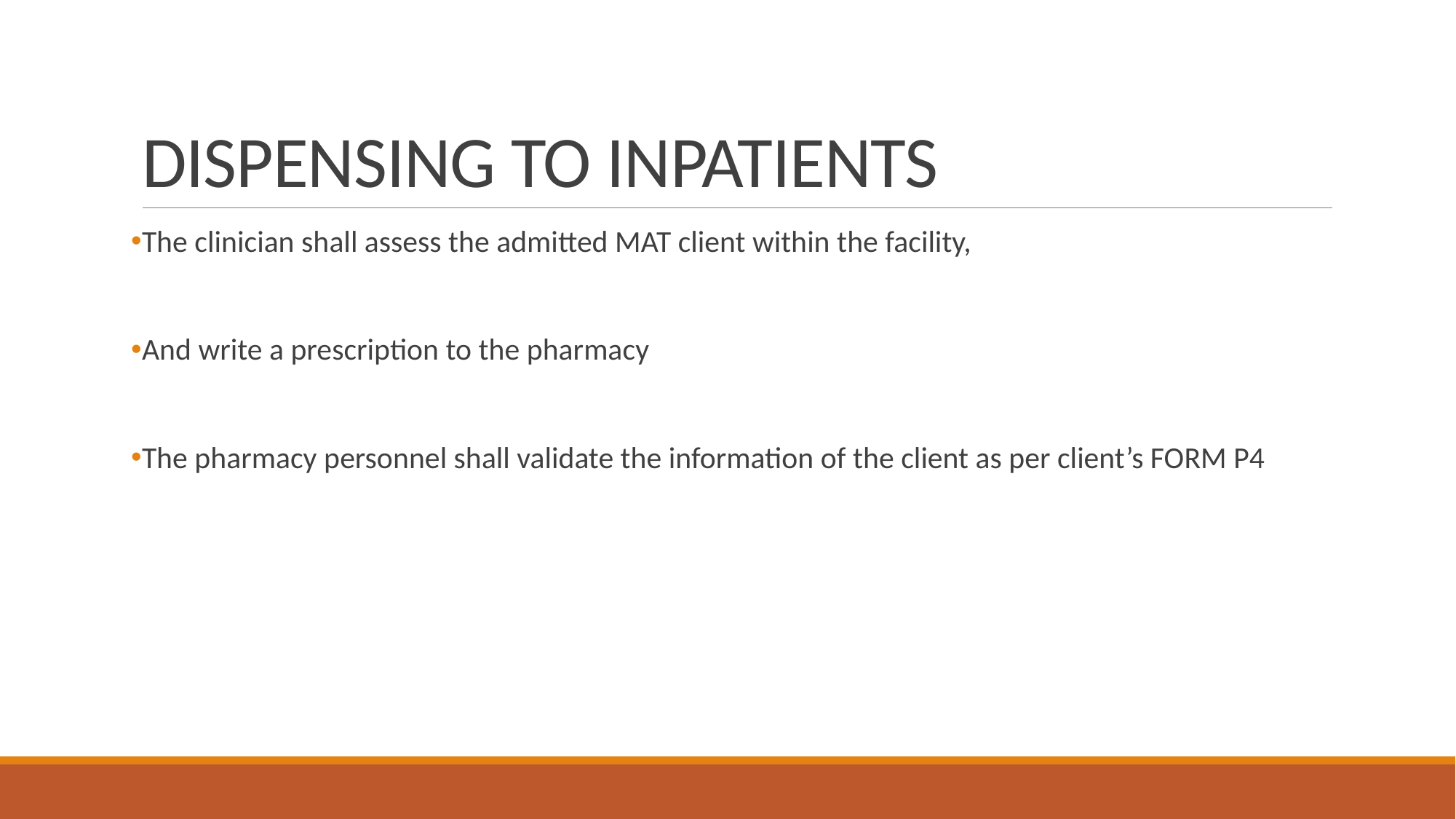

# DISPENSING TO INPATIENTS
The clinician shall assess the admitted MAT client within the facility,

And write a prescription to the pharmacy

The pharmacy personnel shall validate the information of the client as per client’s FORM P4